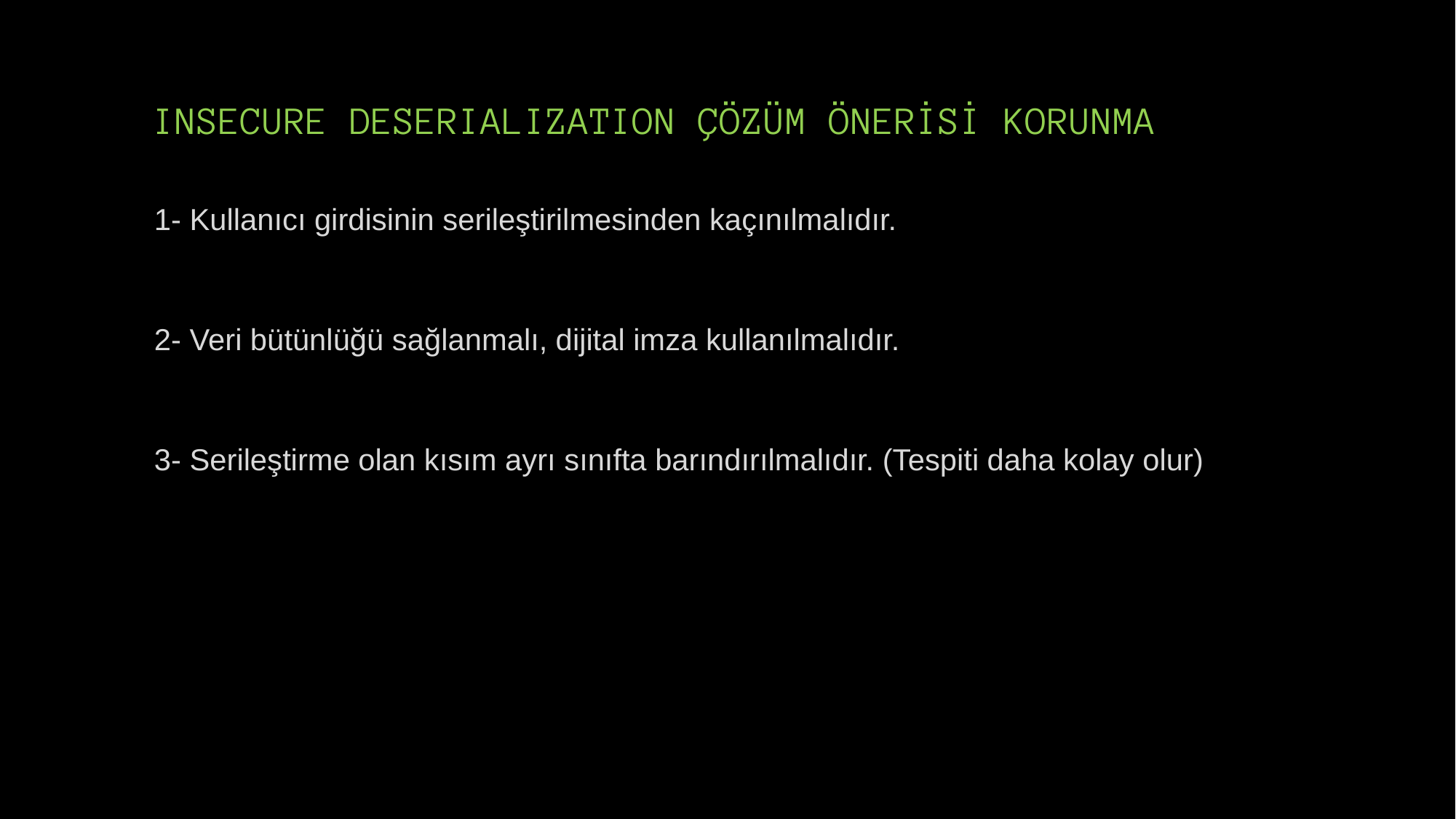

# INSECURE DESERIALIZATION ÇÖZÜM ÖNERİSİ KORUNMA
1- Kullanıcı girdisinin serileştirilmesinden kaçınılmalıdır.

2- Veri bütünlüğü sağlanmalı, dijital imza kullanılmalıdır.

3- Serileştirme olan kısım ayrı sınıfta barındırılmalıdır. (Tespiti daha kolay olur)